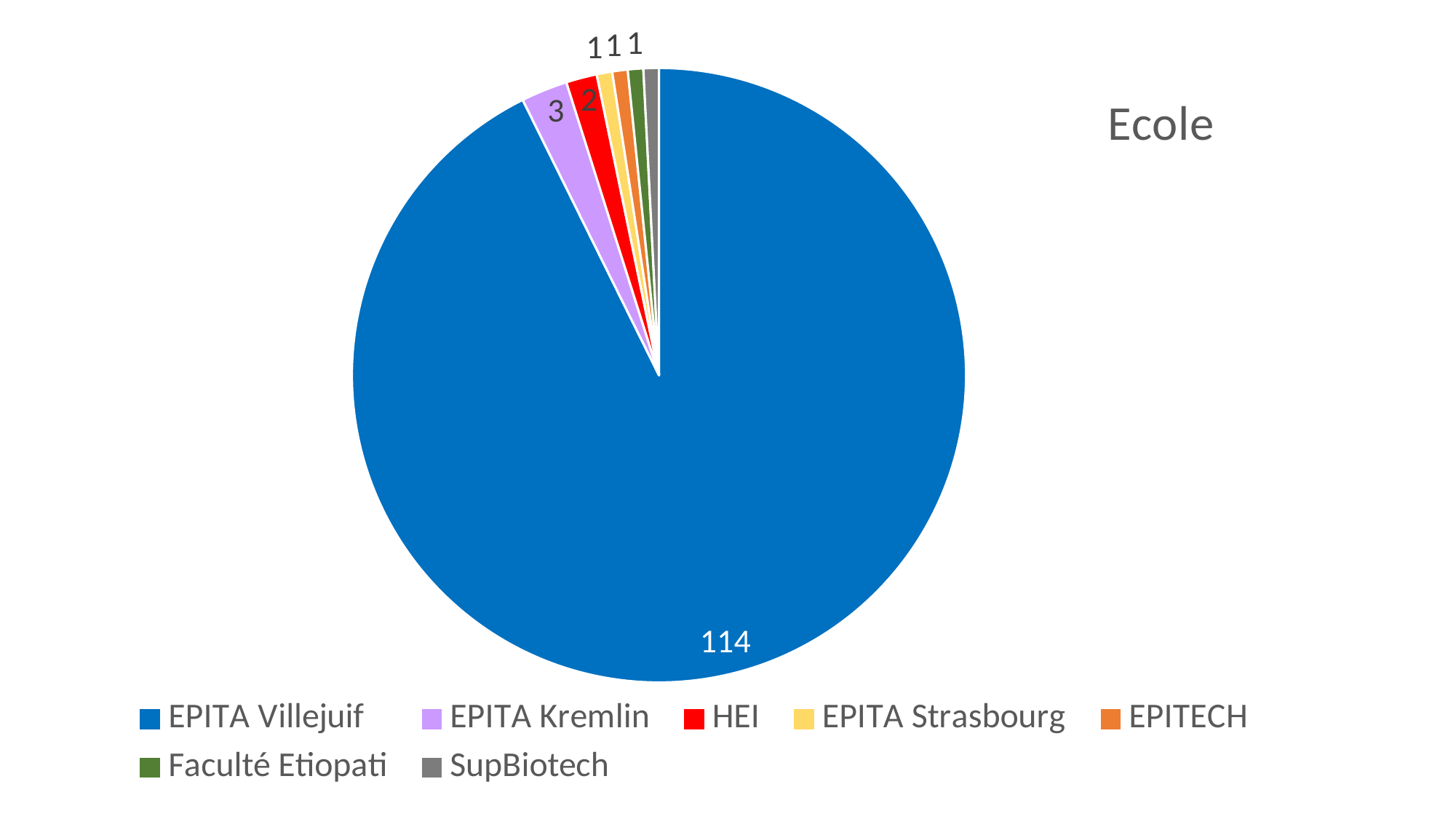

### Chart: Ecole

| Category | Ecole |
|---|---|
| EPITA Villejuif | 114.0 |
| EPITA Kremlin | 3.0 |
| HEI | 2.0 |
| EPITA Strasbourg | 1.0 |
| EPITECH | 1.0 |
| Faculté Etiopati | 1.0 |
| SupBiotech | 1.0 |